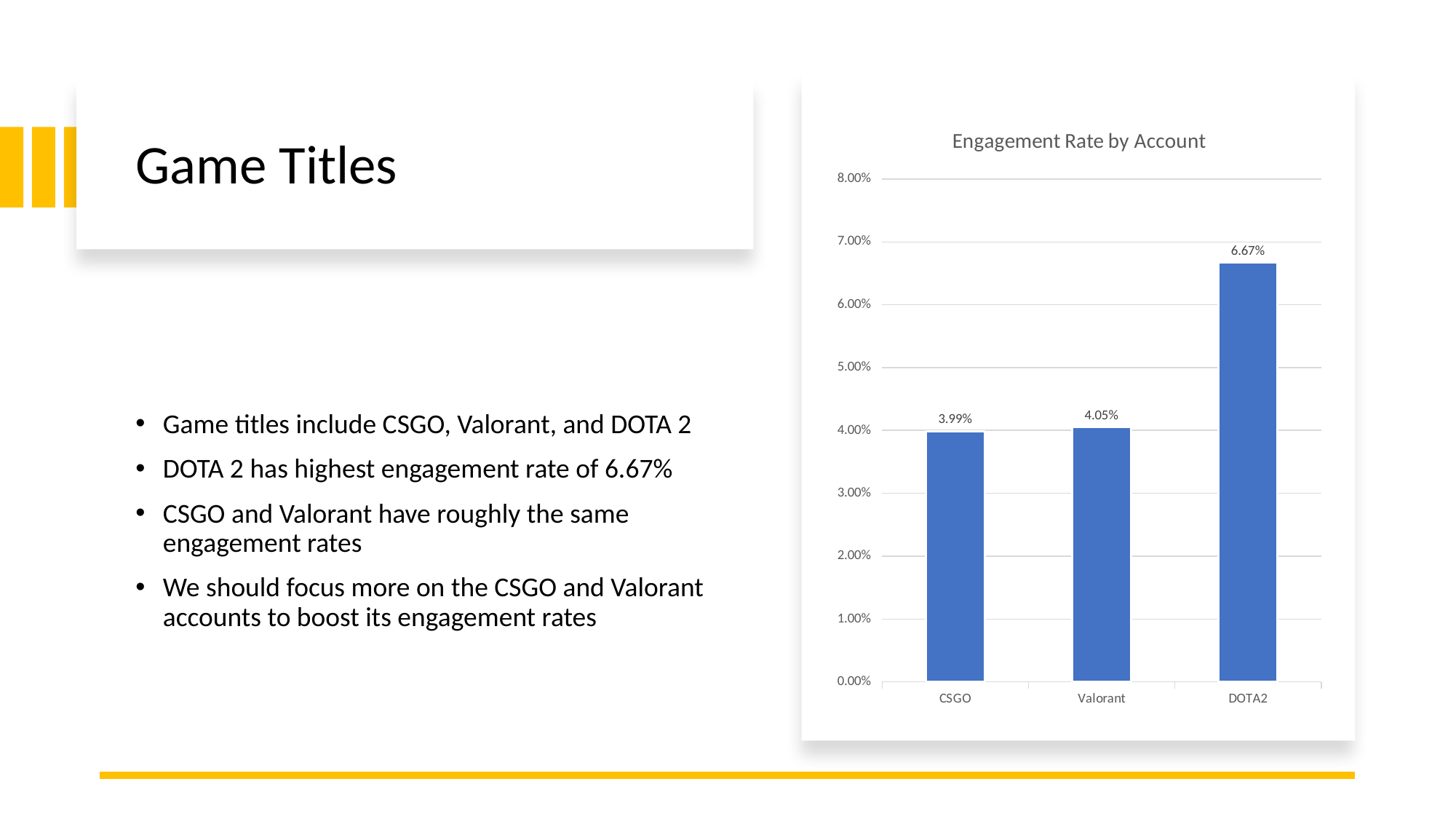

# Game Titles

### Chart: Engagement Rate by Account

| Category | Total |
|---|---|
| CSGO | 0.039904612004401194 |
| Valorant | 0.04051525305713913 |
| DOTA2 | 0.06668545483686024 |

Game titles include CSGO, Valorant, and DOTA 2
DOTA 2 has highest engagement rate of 6.67%
CSGO and Valorant have roughly the same engagement rates
We should focus more on the CSGO and Valorant accounts to boost its engagement rates